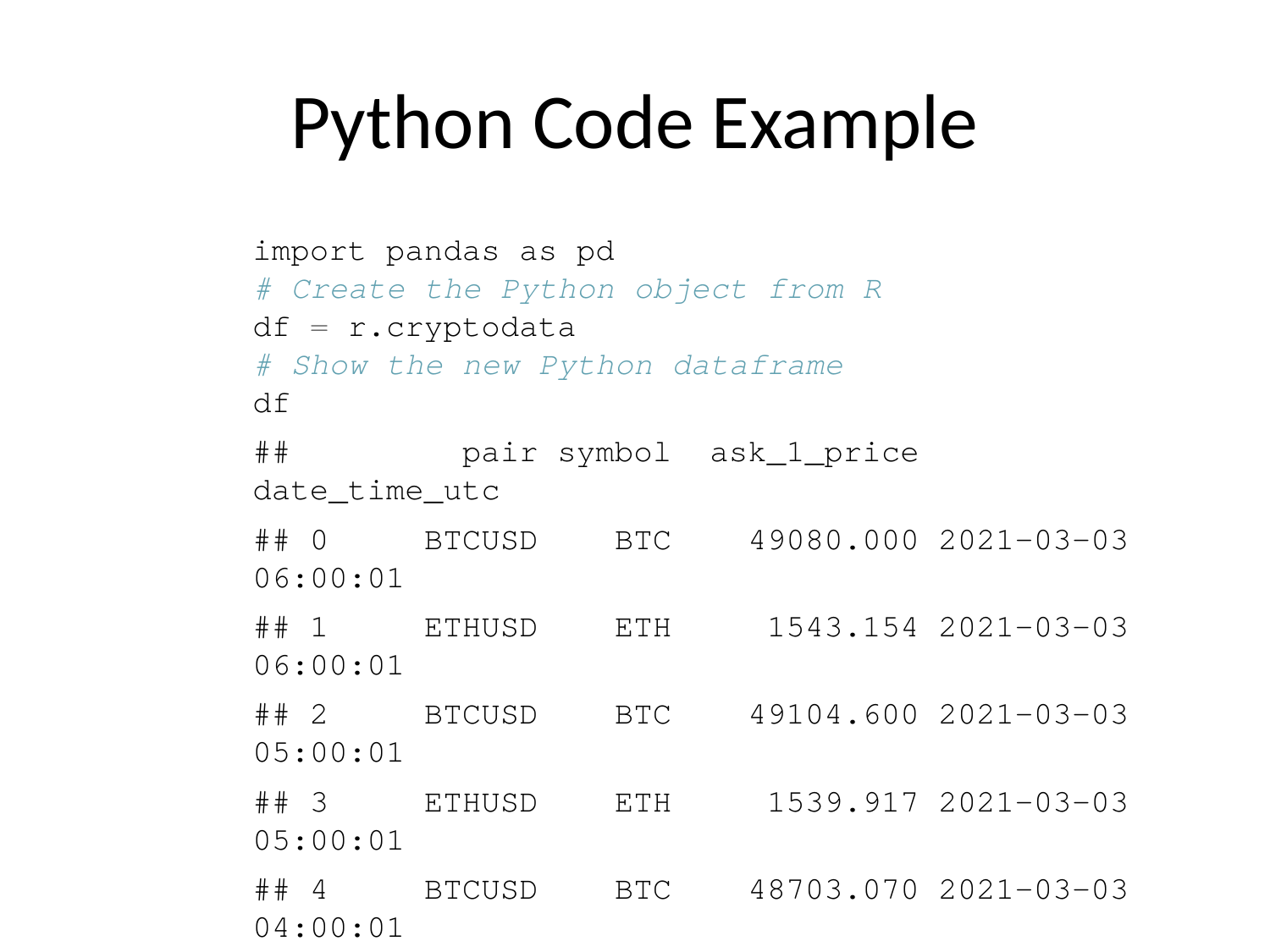

# Python Code Example
import pandas as pd
# Create the Python object from R
df = r.cryptodata
# Show the new Python dataframe
df
##         pair symbol  ask_1_price       date_time_utc
## 0     BTCUSD    BTC    49080.000 2021-03-03 06:00:01
## 1     ETHUSD    ETH     1543.154 2021-03-03 06:00:01
## 2     BTCUSD    BTC    49104.600 2021-03-03 05:00:01
## 3     ETHUSD    ETH     1539.917 2021-03-03 05:00:01
## 4     BTCUSD    BTC    48703.070 2021-03-03 04:00:01
## ...      ...    ...          ...                 ...
## 8961  BTCUSD    BTC    11972.900 2020-08-10 06:03:50
## 8962  BTCUSD    BTC    11985.890 2020-08-10 05:03:48
## 8963  BTCUSD    BTC    11997.470 2020-08-10 04:32:55
## 8964  BTCUSD    BTC    10686.880                 NaT
## 8965  ETHUSD    ETH      357.844                 NaT
##
## [8966 rows x 4 columns]